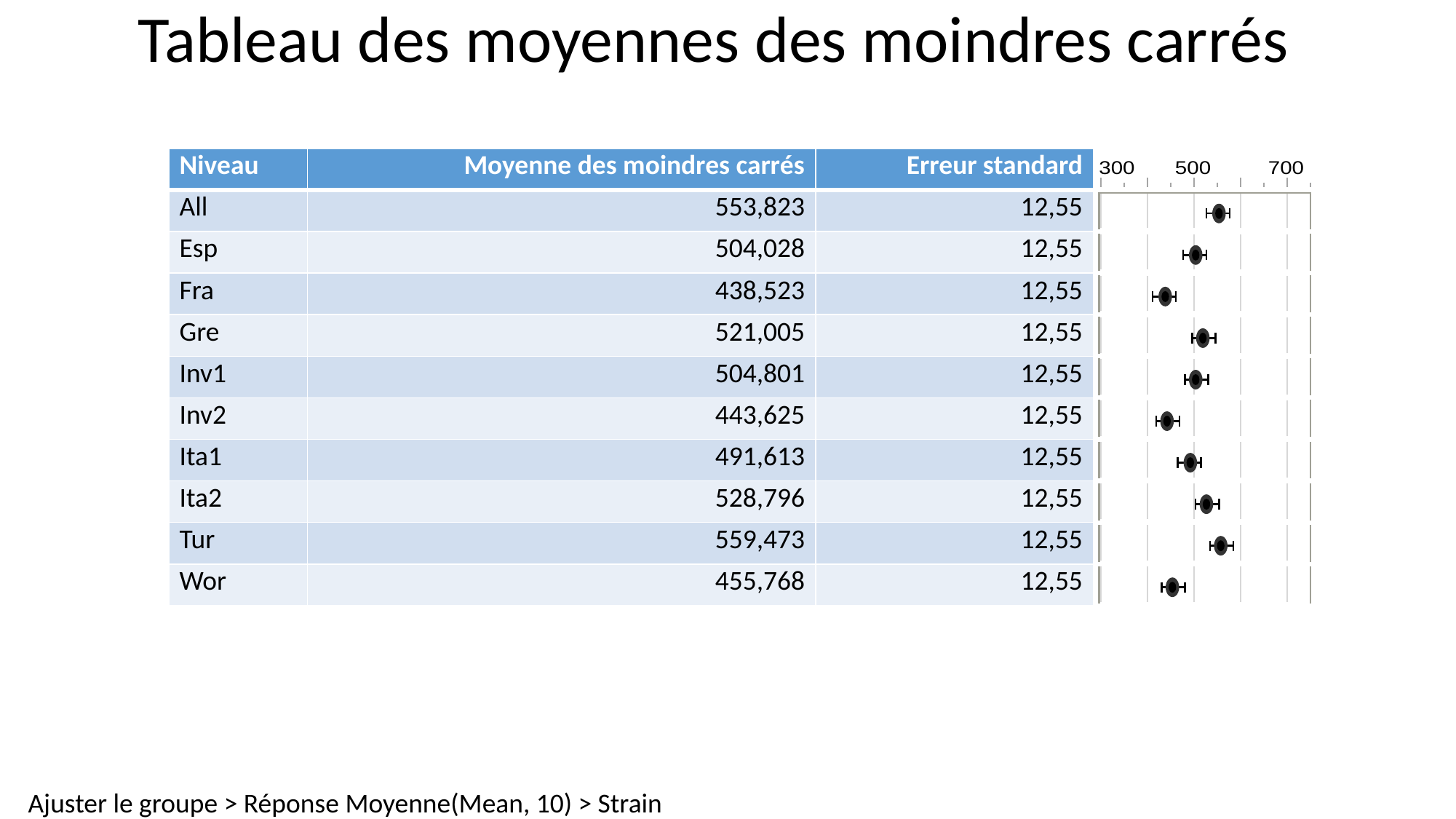

# Tableau des moyennes des moindres carrés
| Niveau | Moyenne des moindres carrés | Erreur standard |  |
| --- | --- | --- | --- |
| All | 553,823 | 12,55 |  |
| Esp | 504,028 | 12,55 |  |
| Fra | 438,523 | 12,55 |  |
| Gre | 521,005 | 12,55 |  |
| Inv1 | 504,801 | 12,55 |  |
| Inv2 | 443,625 | 12,55 |  |
| Ita1 | 491,613 | 12,55 |  |
| Ita2 | 528,796 | 12,55 |  |
| Tur | 559,473 | 12,55 |  |
| Wor | 455,768 | 12,55 |  |
Ajuster le groupe > Réponse Moyenne(Mean, 10) > Strain